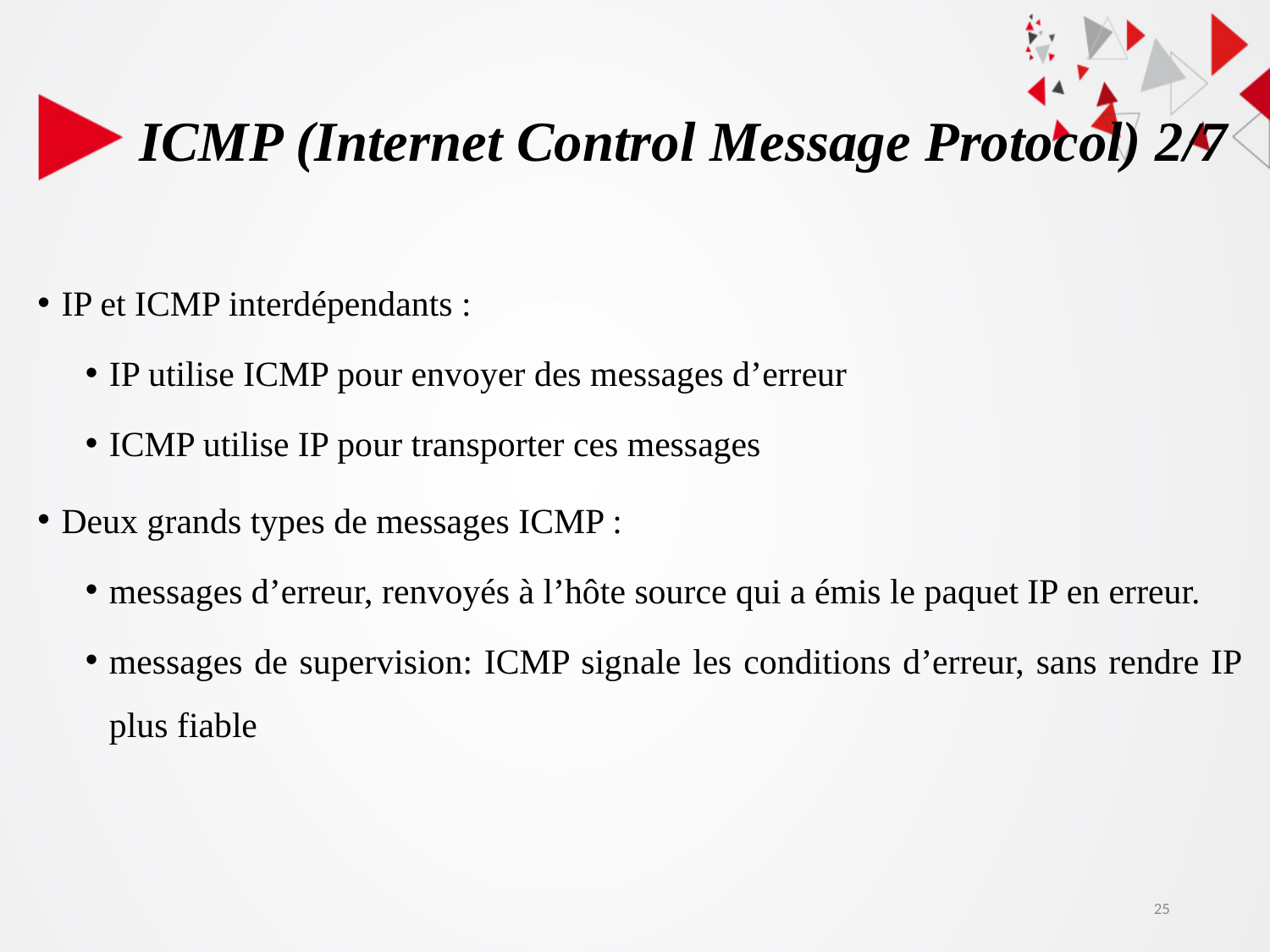

# ICMP (Internet Control Message Protocol) 2/7
IP et ICMP interdépendants :
IP utilise ICMP pour envoyer des messages d’erreur
ICMP utilise IP pour transporter ces messages
Deux grands types de messages ICMP :
messages d’erreur, renvoyés à l’hôte source qui a émis le paquet IP en erreur.
messages de supervision: ICMP signale les conditions d’erreur, sans rendre IP plus fiable
25